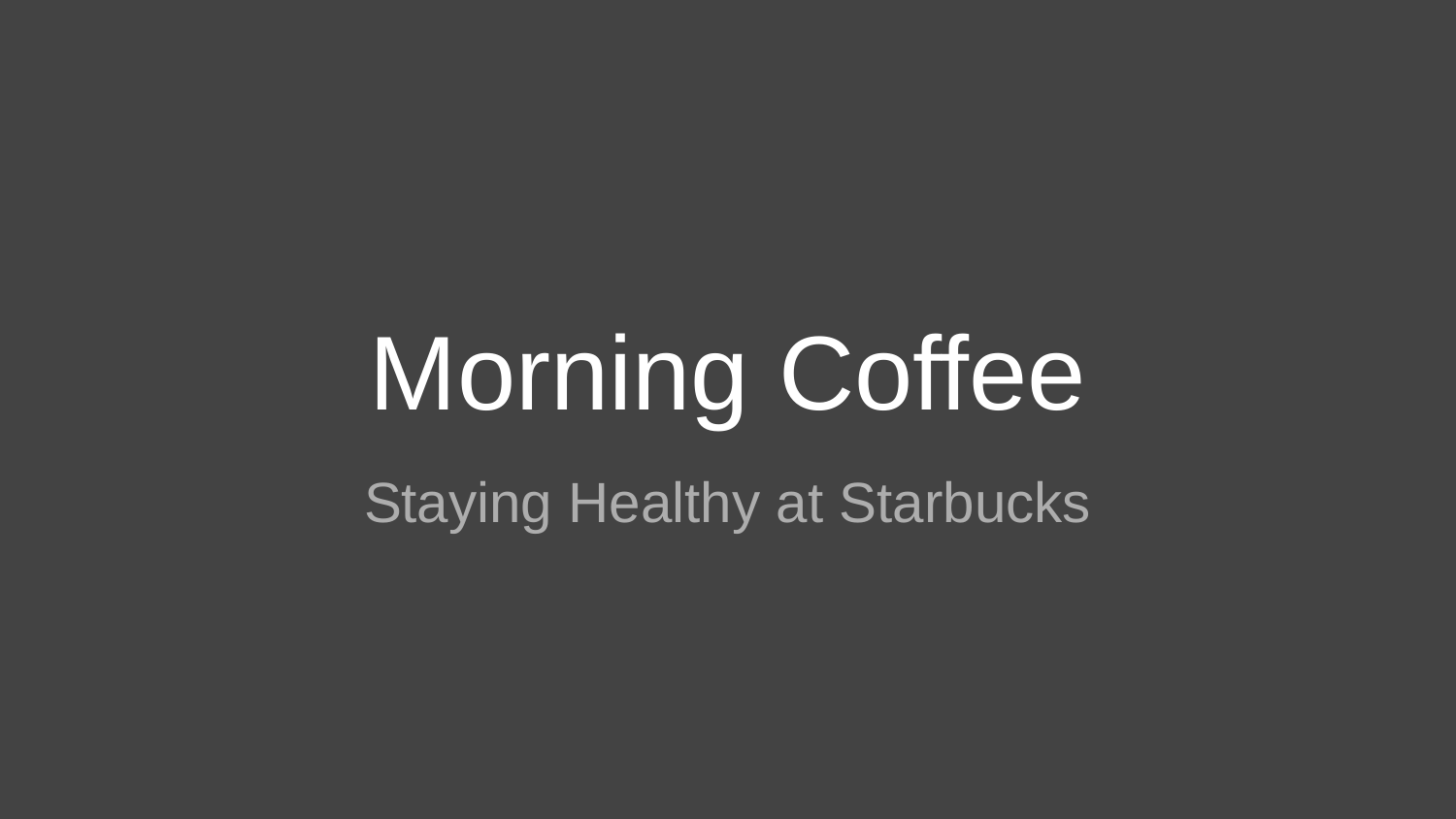

# Morning Coffee
Staying Healthy at Starbucks